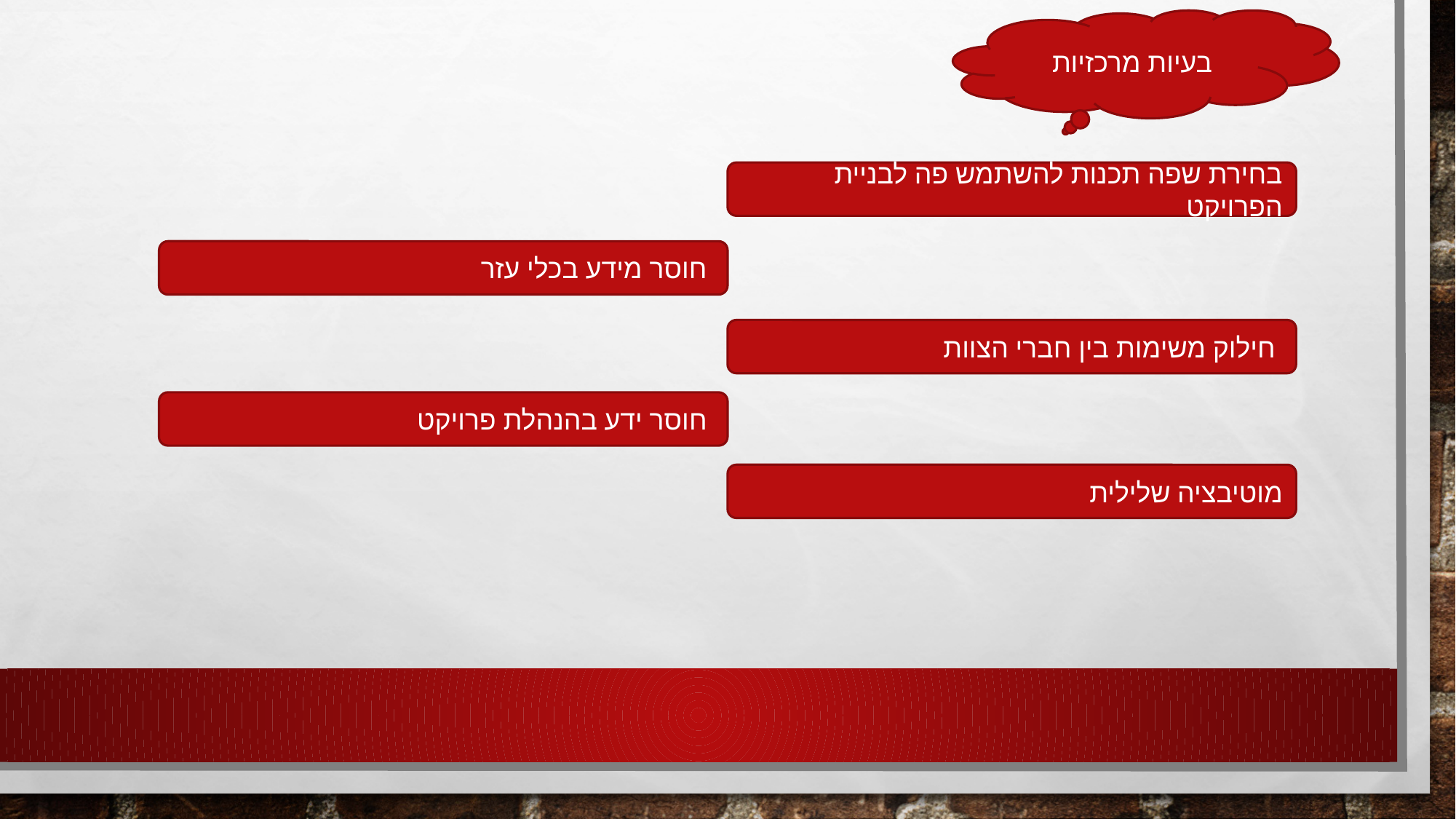

בעיות מרכזיות
בחירת שפה תכנות להשתמש פה לבניית הפרויקט
 חוסר מידע בכלי עזר
חילוק משימות בין חברי הצוות
חוסר ידע בהנהלת פרויקט
מוטיבציה שלילית